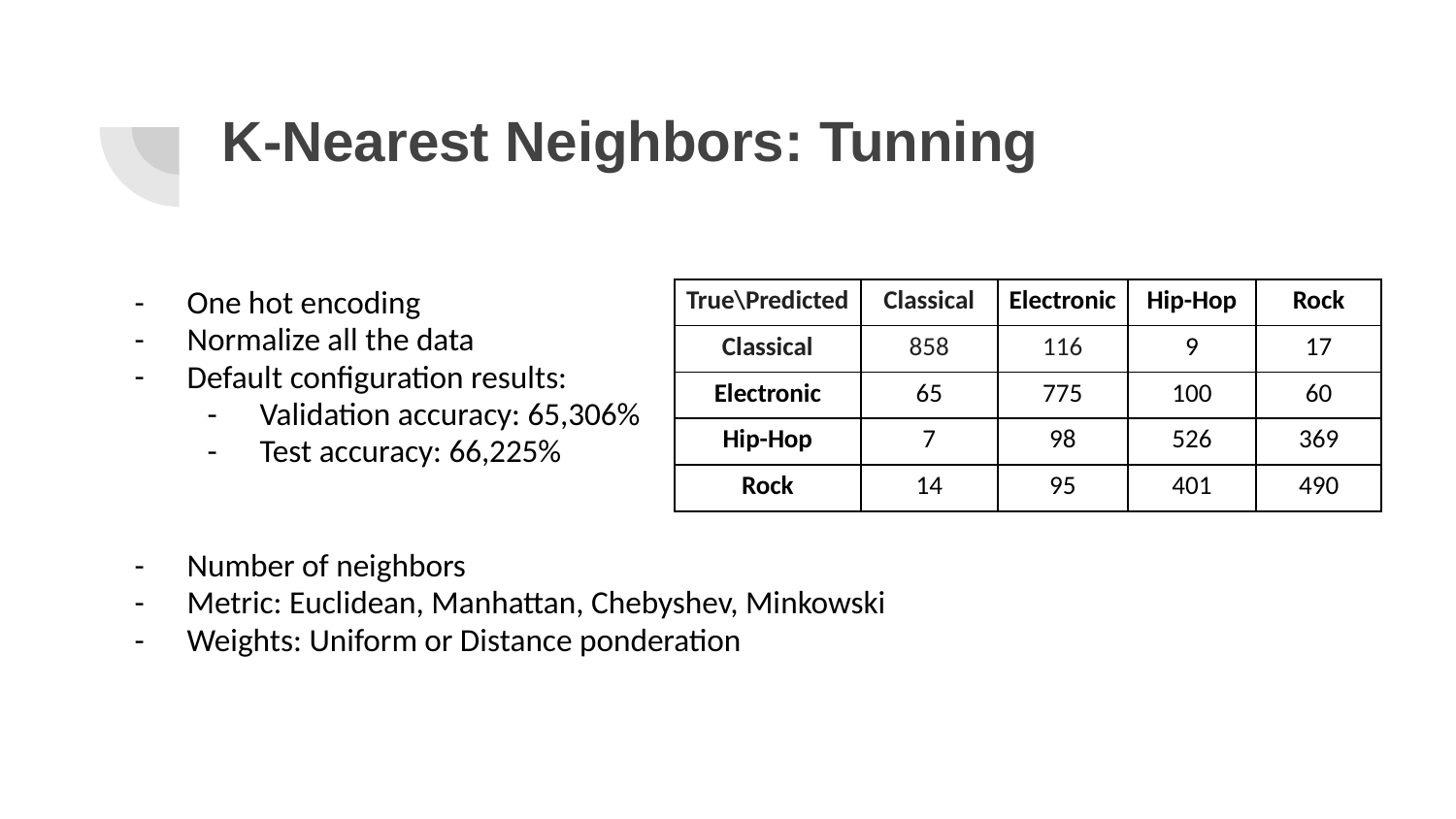

# K-Nearest Neighbors: Tunning
One hot encoding
Normalize all the data
Default configuration results:
Validation accuracy: 65,306%
Test accuracy: 66,225%

Number of neighbors
Metric: Euclidean, Manhattan, Chebyshev, Minkowski
Weights: Uniform or Distance ponderation
| True\Predicted | Classical | Electronic | Hip-Hop | Rock |
| --- | --- | --- | --- | --- |
| Classical | 858 | 116 | 9 | 17 |
| Electronic | 65 | 775 | 100 | 60 |
| Hip-Hop | 7 | 98 | 526 | 369 |
| Rock | 14 | 95 | 401 | 490 |